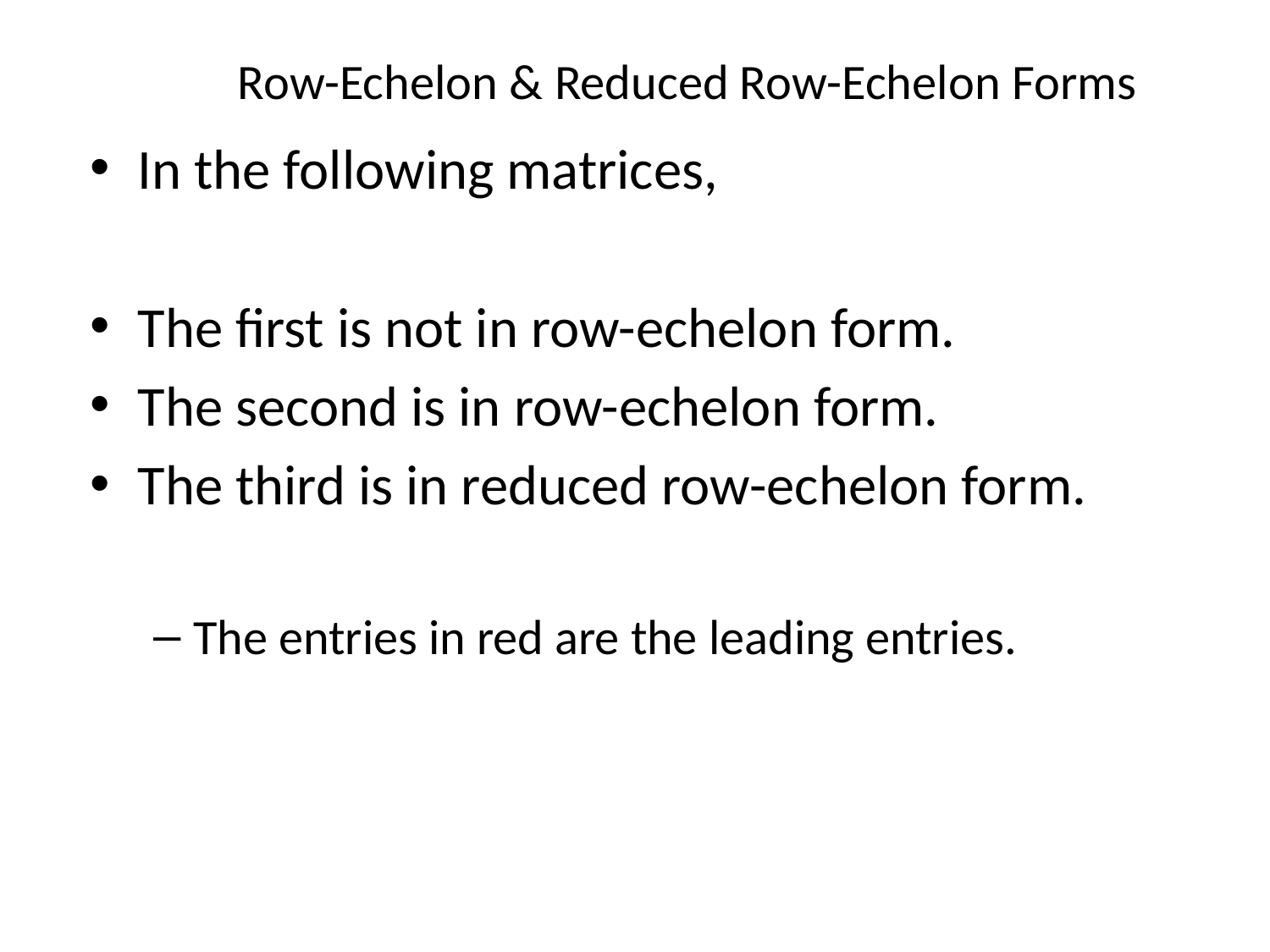

# Row-Echelon & Reduced Row-Echelon Forms
In the following matrices,

The first is not in row-echelon form.
The second is in row-echelon form.
The third is in reduced row-echelon form.

The entries in red are the leading entries.